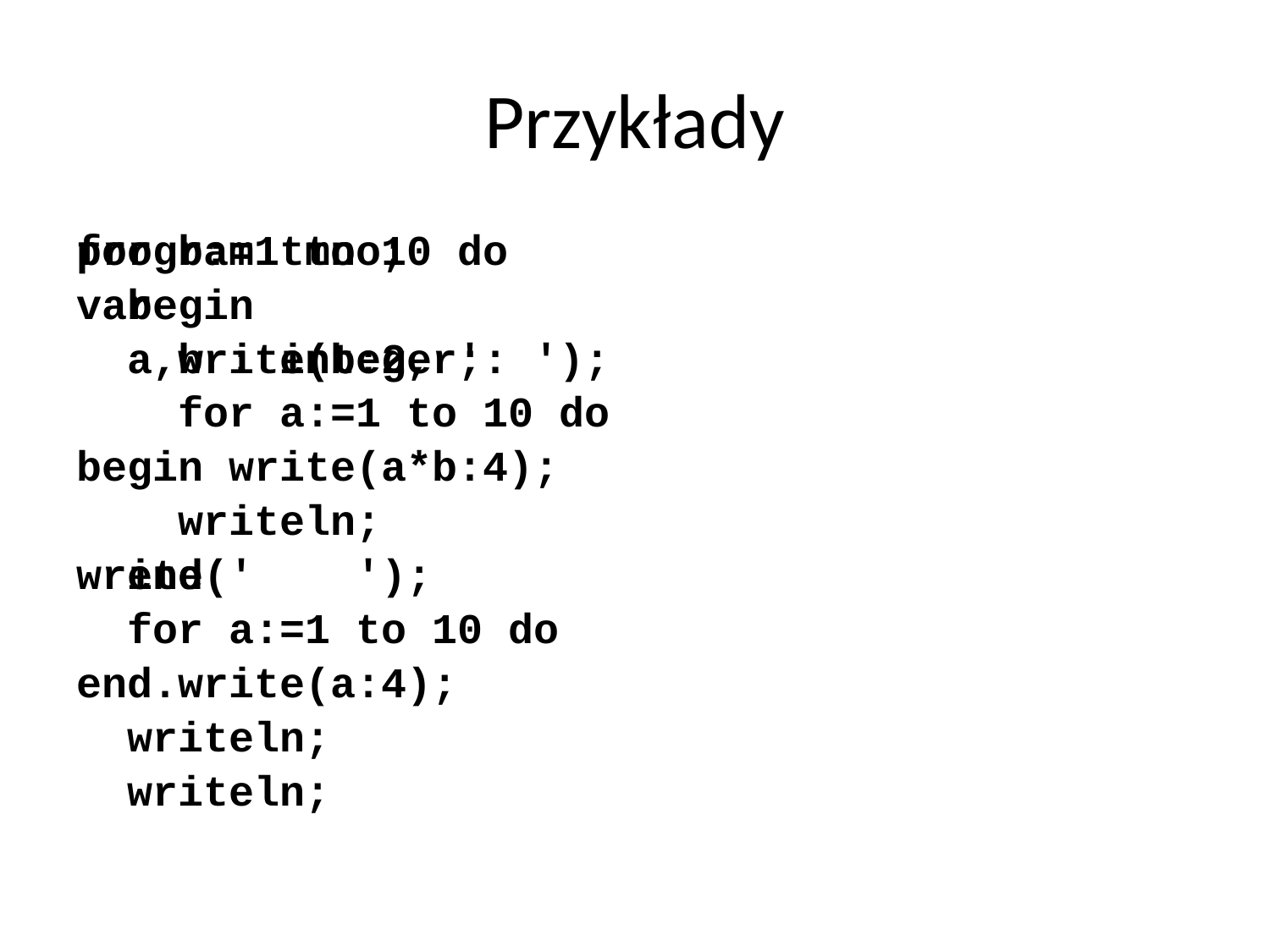

# Przykłady
program tmno;
var
  a,b : integer;

begin

write('    ');
  for a:=1 to 10 do
    write(a:4);
  writeln;
  writeln;

for b:=1 to 10 do
  begin
    write(b:2, ': ');
    for a:=1 to 10 do
      write(a*b:4);
    writeln;
  end

end.